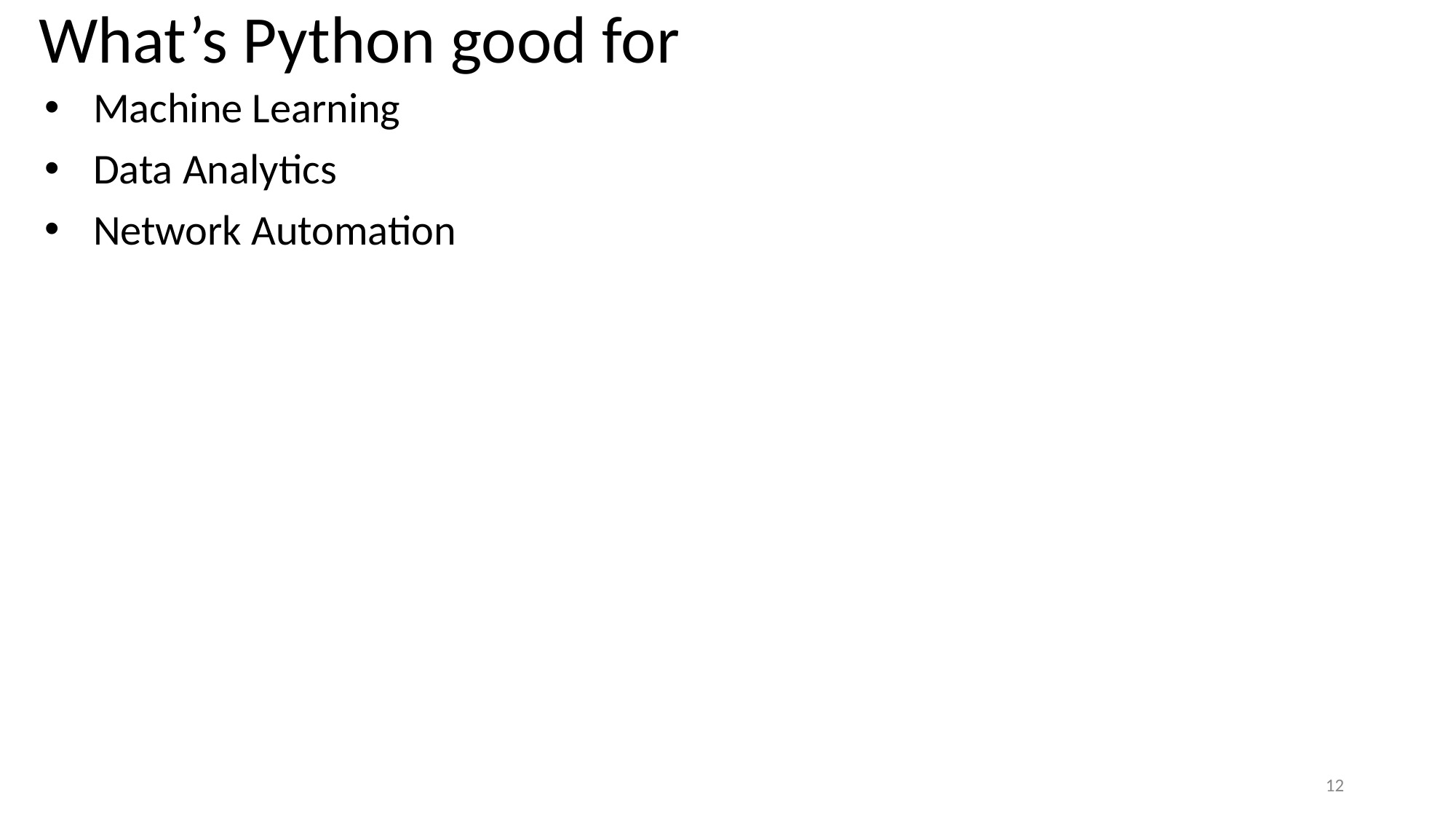

# What’s Python good for
Machine Learning
Data Analytics
Network Automation

12